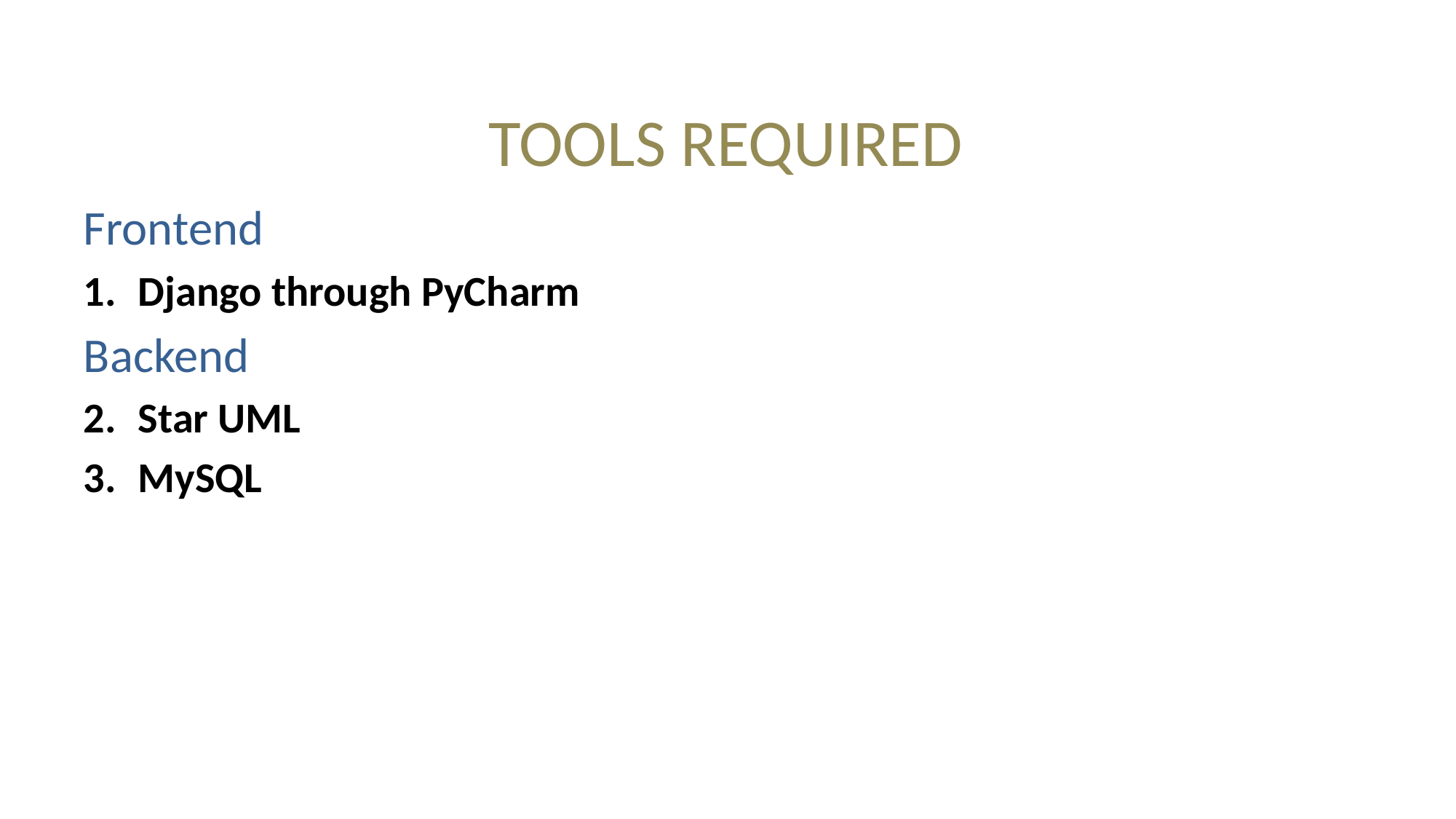

# TOOLS REQUIRED
Frontend
Django through PyCharm
Backend
Star UML
MySQL